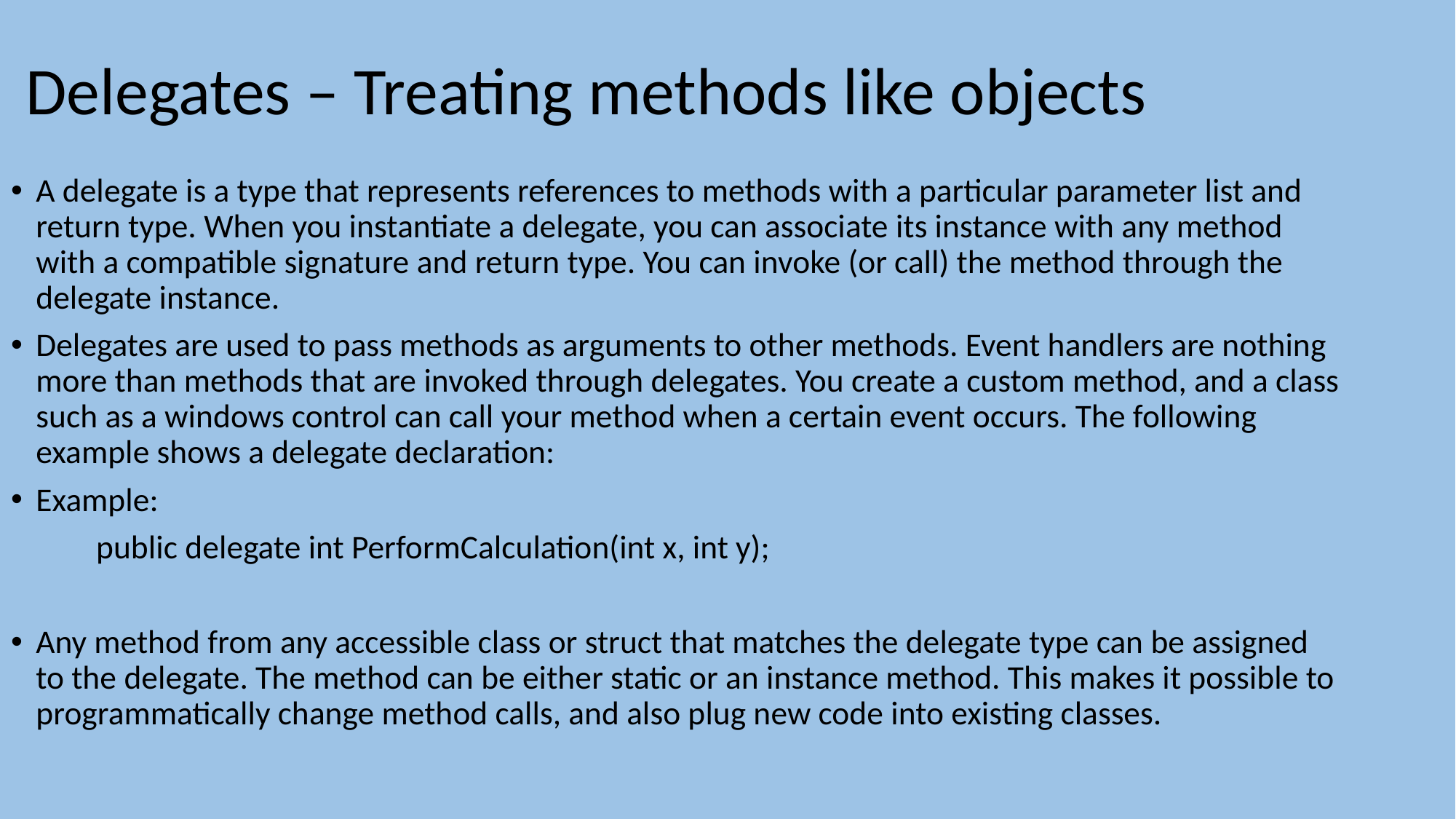

# Delegates – Treating methods like objects
A delegate is a type that represents references to methods with a particular parameter list and return type. When you instantiate a delegate, you can associate its instance with any method with a compatible signature and return type. You can invoke (or call) the method through the delegate instance.
Delegates are used to pass methods as arguments to other methods. Event handlers are nothing more than methods that are invoked through delegates. You create a custom method, and a class such as a windows control can call your method when a certain event occurs. The following example shows a delegate declaration:
Example:
	public delegate int PerformCalculation(int x, int y);

Any method from any accessible class or struct that matches the delegate type can be assigned to the delegate. The method can be either static or an instance method. This makes it possible to programmatically change method calls, and also plug new code into existing classes.